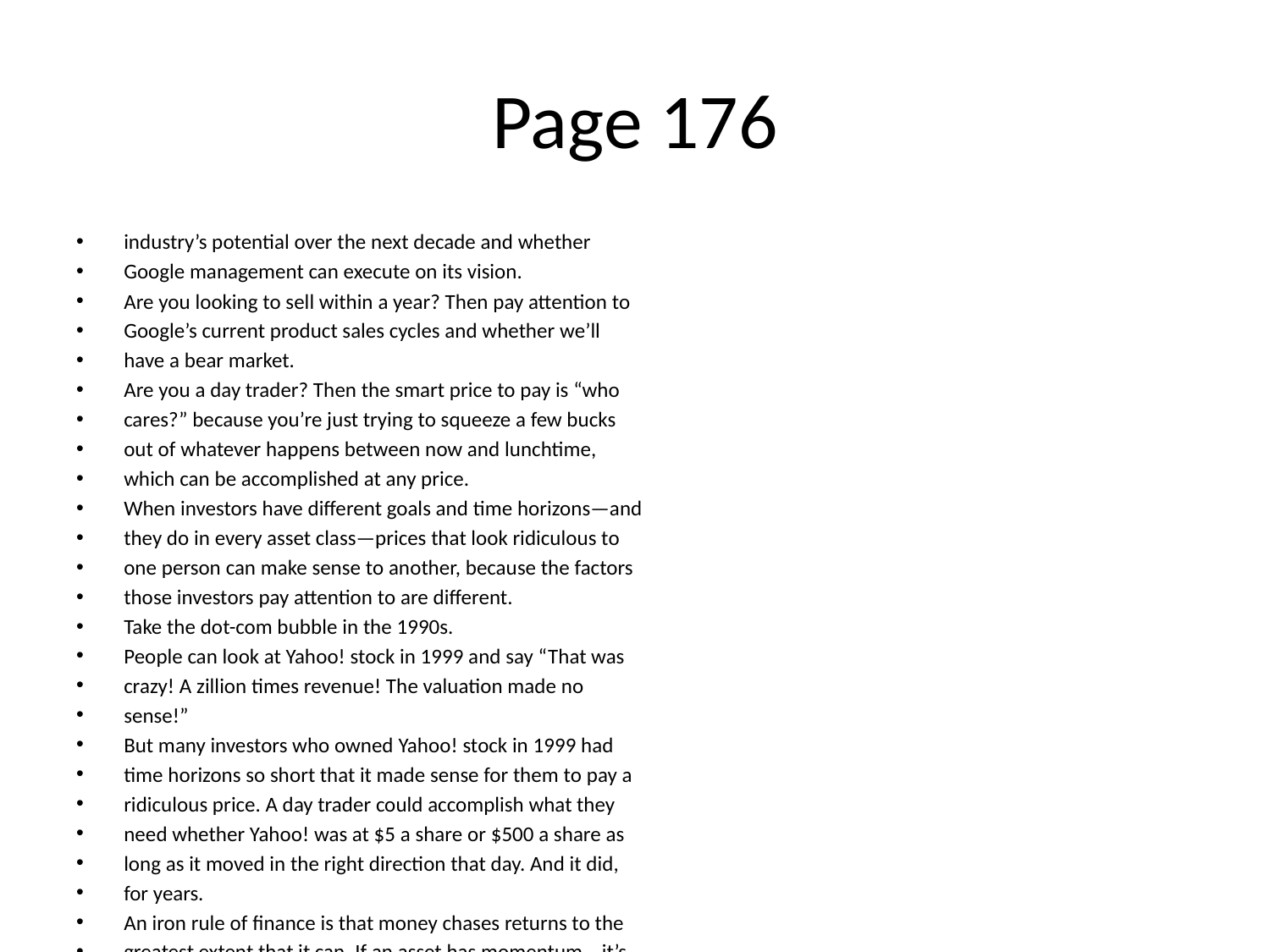

# Page 176
industry’s potential over the next decade and whether
Google management can execute on its vision.
Are you looking to sell within a year? Then pay attention to
Google’s current product sales cycles and whether we’ll
have a bear market.
Are you a day trader? Then the smart price to pay is “who
cares?” because you’re just trying to squeeze a few bucks
out of whatever happens between now and lunchtime,
which can be accomplished at any price.
When investors have diﬀerent goals and time horizons—and
they do in every asset class—prices that look ridiculous to
one person can make sense to another, because the factors
those investors pay attention to are diﬀerent.
Take the dot-com bubble in the 1990s.
People can look at Yahoo! stock in 1999 and say “That was
crazy! A zillion times revenue! The valuation made no
sense!”
But many investors who owned Yahoo! stock in 1999 had
time horizons so short that it made sense for them to pay a
ridiculous price. A day trader could accomplish what they
need whether Yahoo! was at $5 a share or $500 a share as
long as it moved in the right direction that day. And it did,
for years.
An iron rule of ﬁnance is that money chases returns to the
greatest extent that it can. If an asset has momentum—it’s
been moving consistently up for a period of time—it’s not
crazy for a group of short-term traders to assume it will keep
moving up. Not indeﬁnitely; just for the short period of time
they need it to. Momentum attracts short-term traders in a
reasonable way.